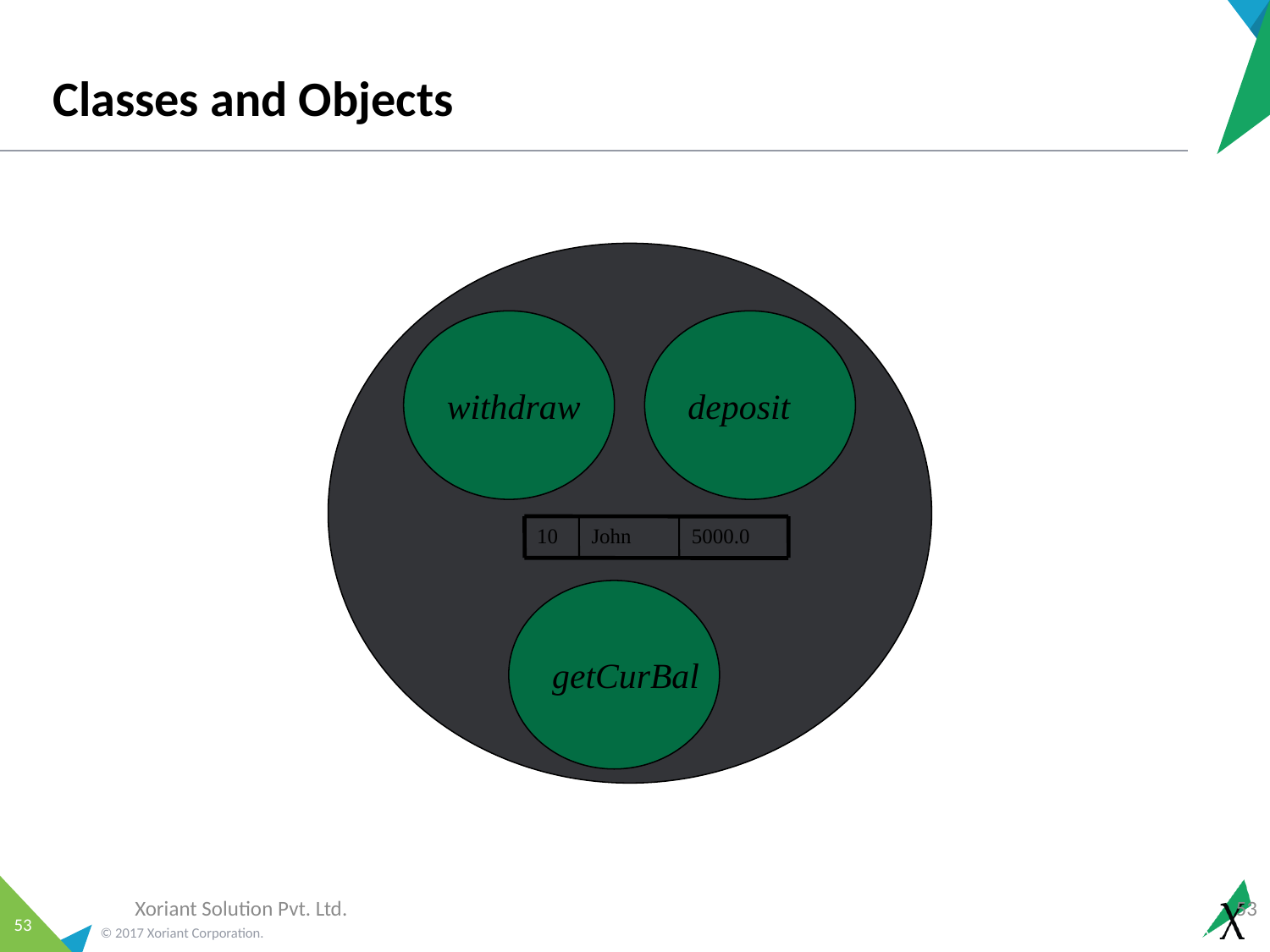

# Classes and Objects

withdraw
deposit
getCurBal
10

John

5000.0

Xoriant Solution Pvt. Ltd.
53